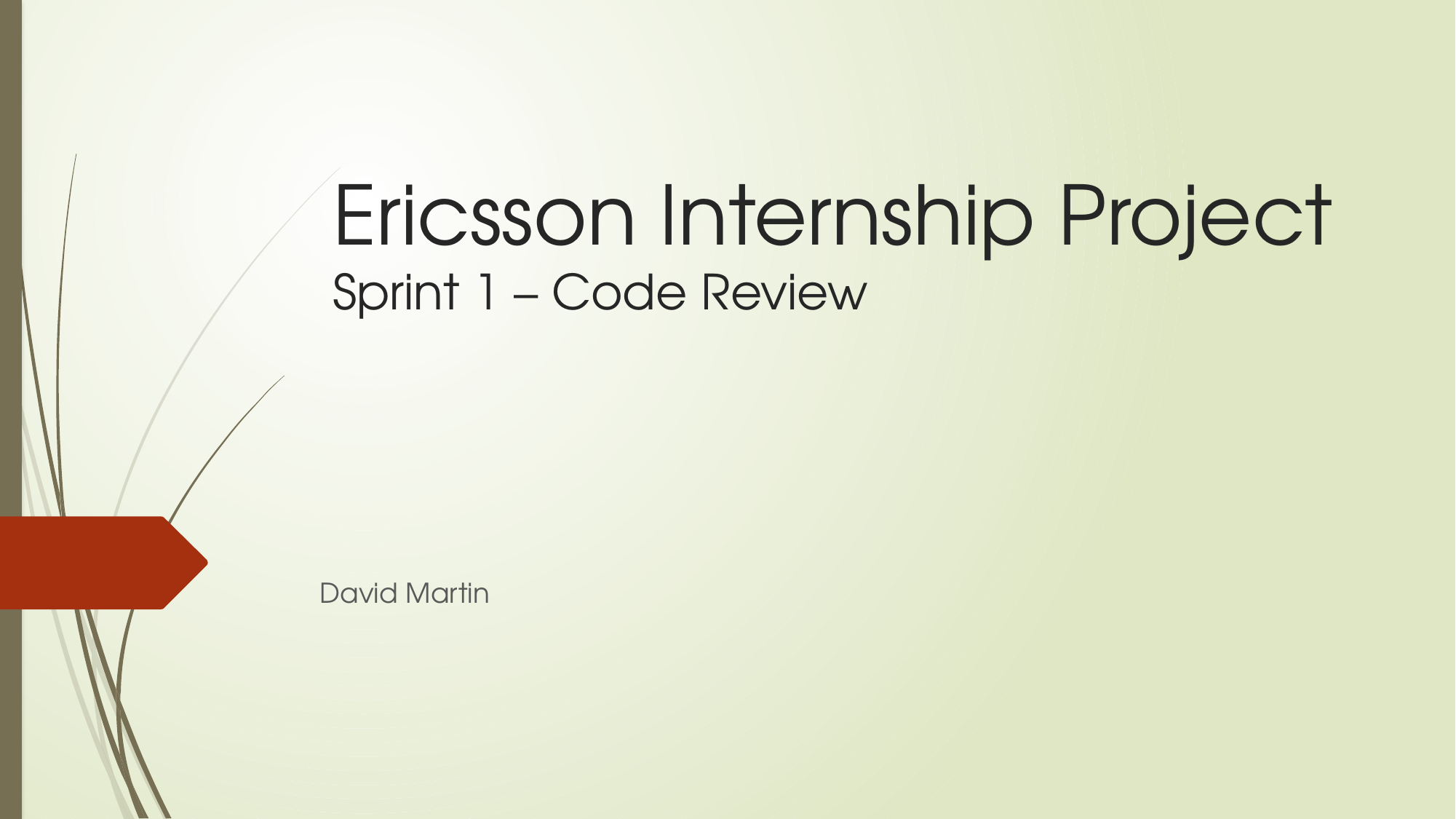

# Ericsson Internship Project Sprint 1 – Code Review
David Martin